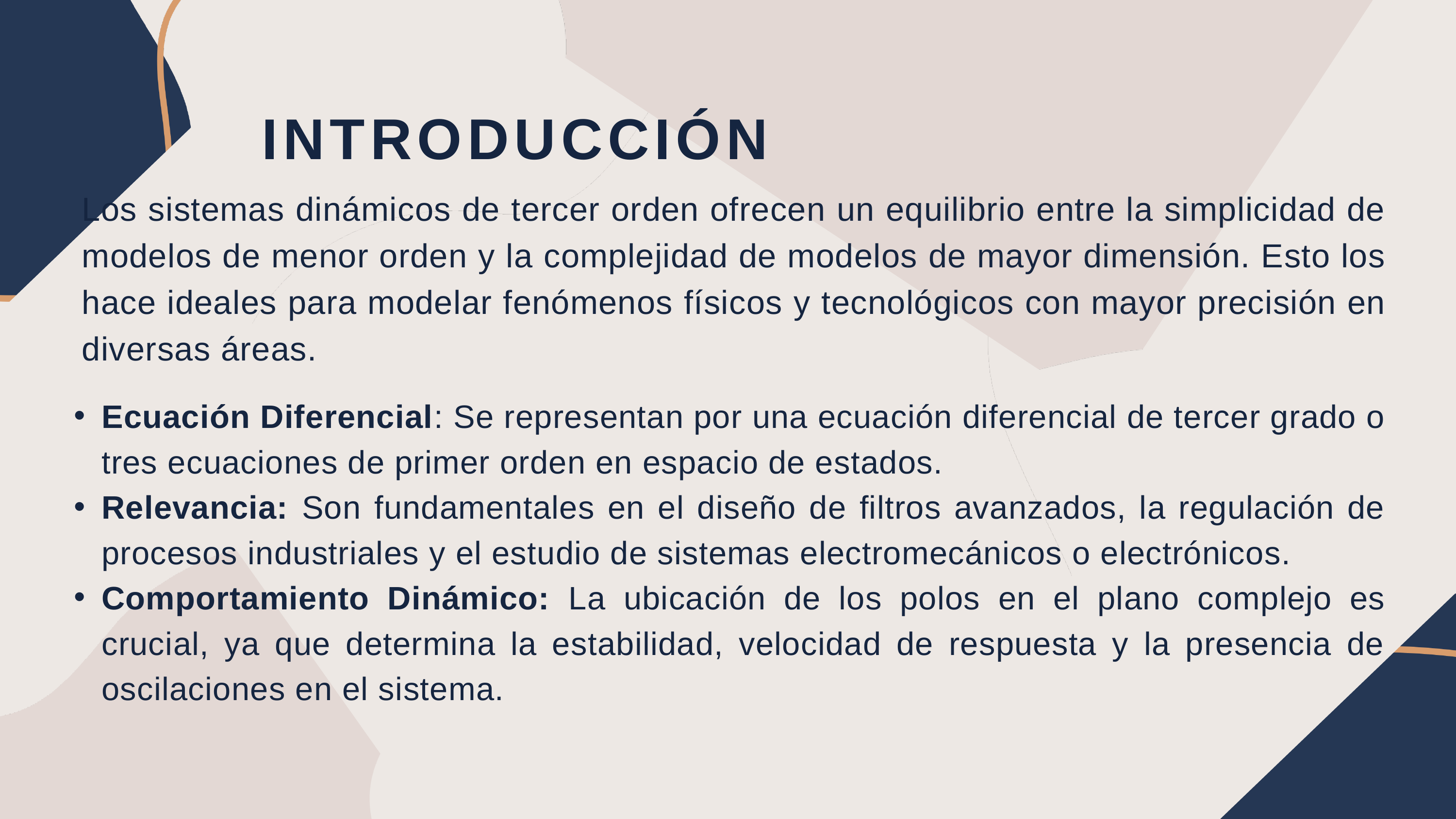

INTRODUCCIÓN
Los sistemas dinámicos de tercer orden ofrecen un equilibrio entre la simplicidad de modelos de menor orden y la complejidad de modelos de mayor dimensión. Esto los hace ideales para modelar fenómenos físicos y tecnológicos con mayor precisión en diversas áreas.

Ecuación Diferencial: Se representan por una ecuación diferencial de tercer grado o tres ecuaciones de primer orden en espacio de estados.
Relevancia: Son fundamentales en el diseño de filtros avanzados, la regulación de procesos industriales y el estudio de sistemas electromecánicos o electrónicos.
Comportamiento Dinámico: La ubicación de los polos en el plano complejo es crucial, ya que determina la estabilidad, velocidad de respuesta y la presencia de oscilaciones en el sistema.